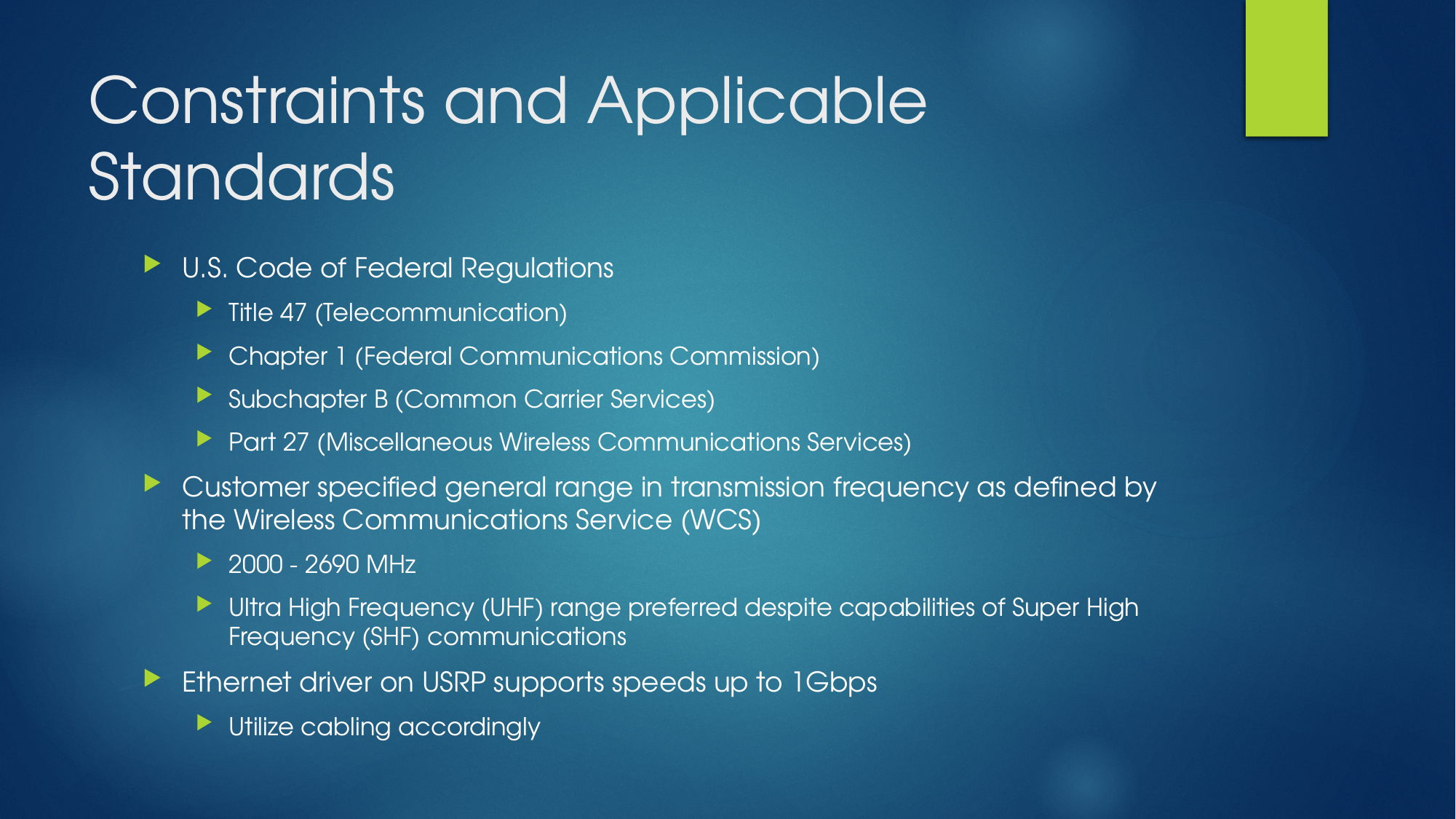

# Constraints and Applicable Standards
U.S. Code of Federal Regulations
Title 47 (Telecommunication)
Chapter 1 (Federal Communications Commission)
Subchapter B (Common Carrier Services)
Part 27 (Miscellaneous Wireless Communications Services)
Customer specified general range in transmission frequency as defined by the Wireless Communications Service (WCS)
2000 - 2690 MHz
Ultra High Frequency (UHF) range preferred despite capabilities of Super High Frequency (SHF) communications
Ethernet driver on USRP supports speeds up to 1Gbps
Utilize cabling accordingly